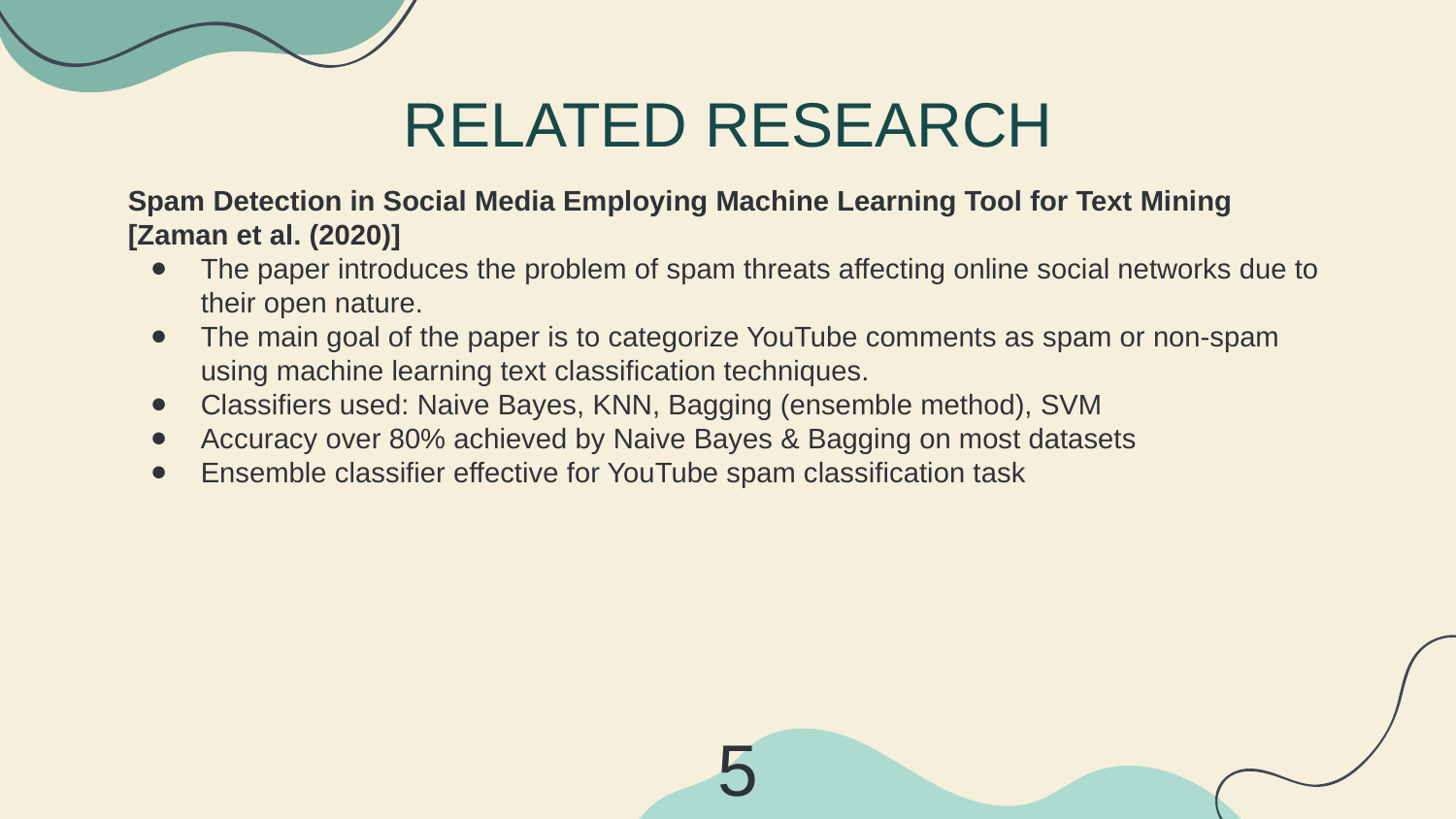

RELATED RESEARCH
Spam Detection in Social Media Employing Machine Learning Tool for Text Mining [Zaman et al. (2020)]
The paper introduces the problem of spam threats affecting online social networks due to their open nature.
The main goal of the paper is to categorize YouTube comments as spam or non-spam using machine learning text classification techniques.
Classifiers used: Naive Bayes, KNN, Bagging (ensemble method), SVM
Accuracy over 80% achieved by Naive Bayes & Bagging on most datasets
Ensemble classifier effective for YouTube spam classification task
5